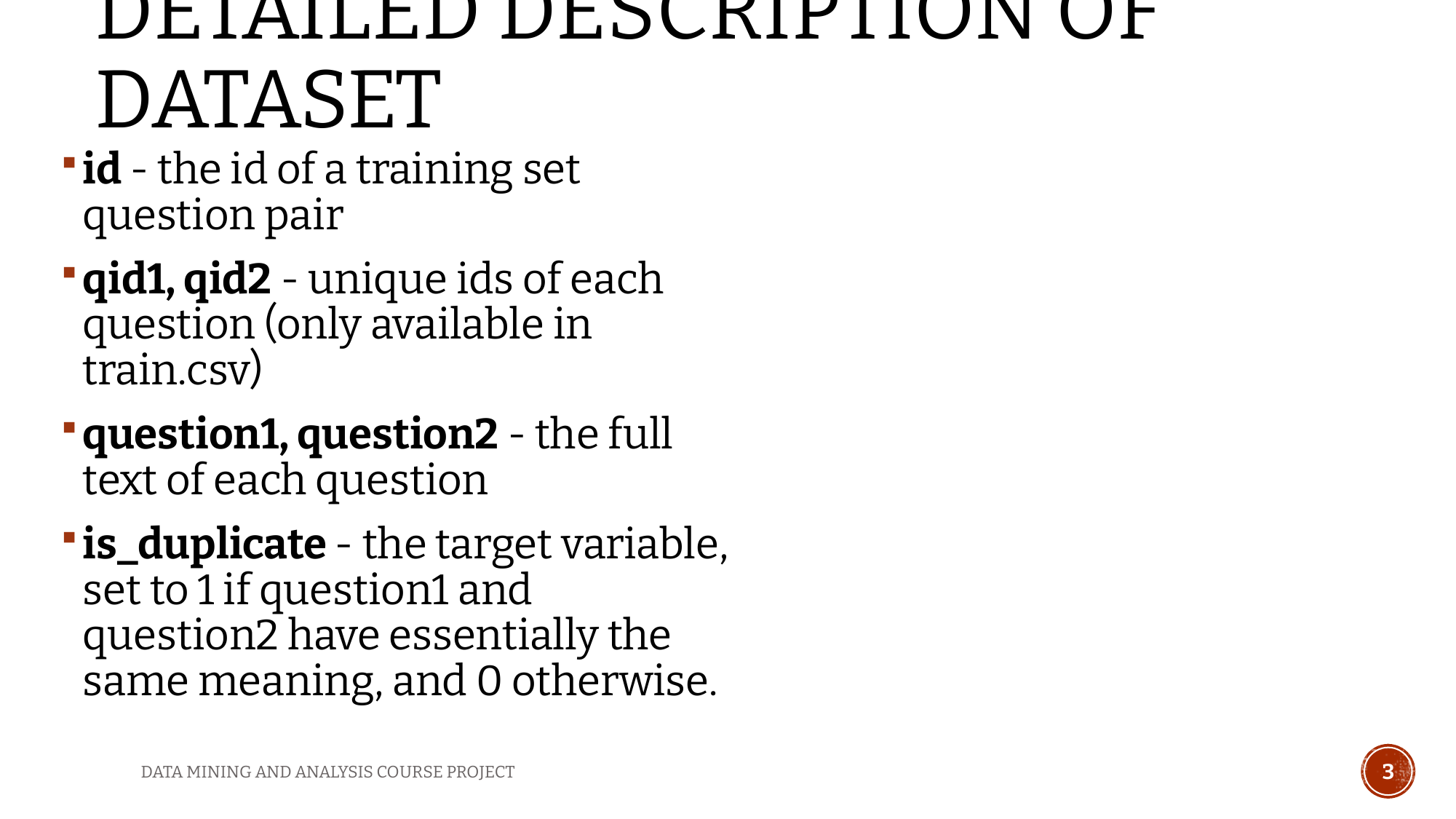

# Detailed Description of dataset
id - the id of a training set question pair
qid1, qid2 - unique ids of each question (only available in train.csv)
question1, question2 - the full text of each question
is_duplicate - the target variable, set to 1 if question1 and question2 have essentially the same meaning, and 0 otherwise.

DATA MINING AND ANALYSIS COURSE PROJECT
3